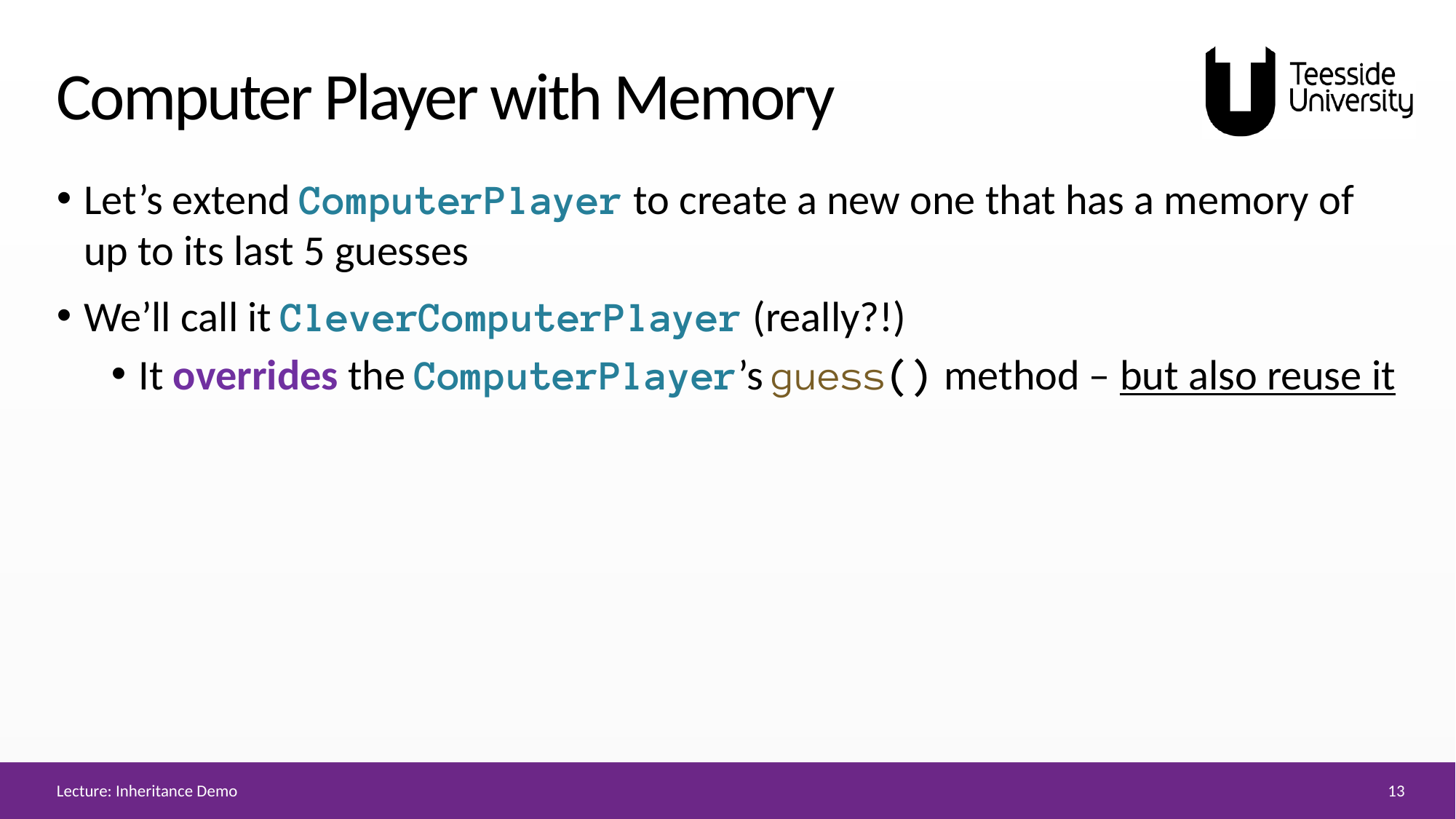

# Computer Player with Memory
Let’s extend ComputerPlayer to create a new one that has a memory of up to its last 5 guesses
We’ll call it CleverComputerPlayer (really?!)
It overrides the ComputerPlayer’s guess() method – but also reuse it
13
Lecture: Inheritance Demo